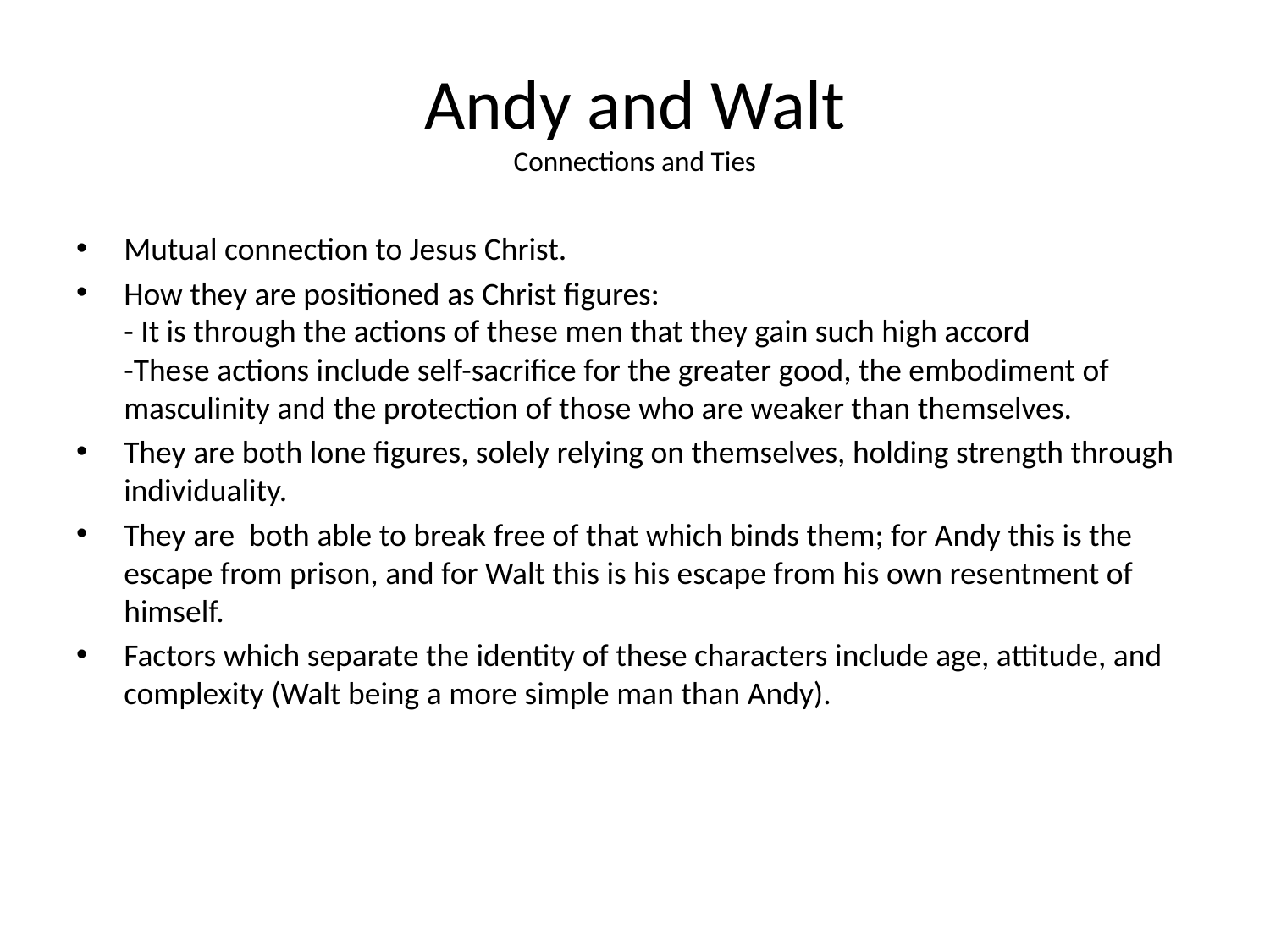

# Andy and Walt Connections and Ties
Mutual connection to Jesus Christ.
How they are positioned as Christ figures:
- It is through the actions of these men that they gain such high accord
-These actions include self-sacrifice for the greater good, the embodiment of masculinity and the protection of those who are weaker than themselves.
They are both lone figures, solely relying on themselves, holding strength through individuality.
They are  both able to break free of that which binds them; for Andy this is the escape from prison, and for Walt this is his escape from his own resentment of himself.
Factors which separate the identity of these characters include age, attitude, and complexity (Walt being a more simple man than Andy).